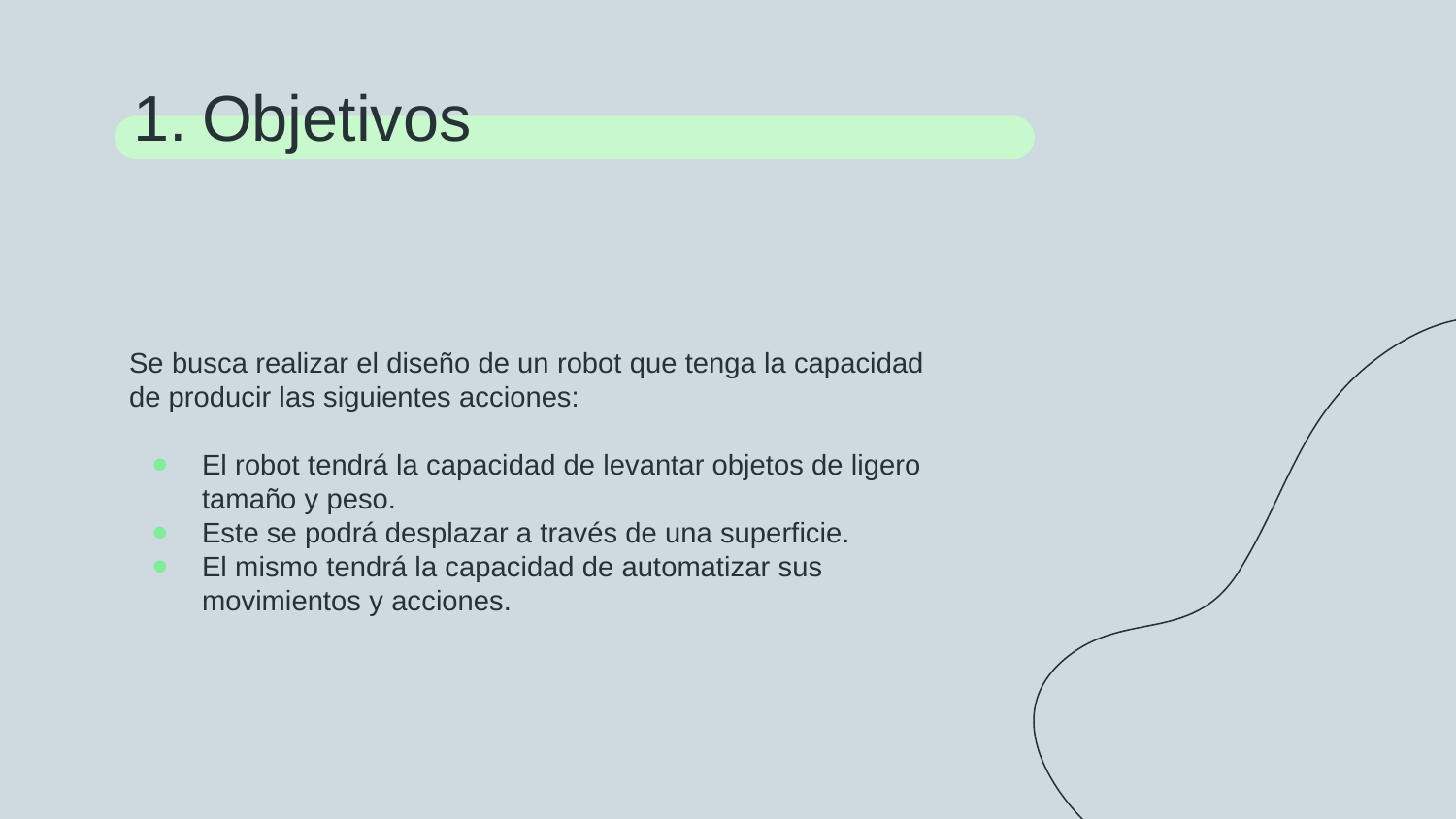

# Objetivos
Se busca realizar el diseño de un robot que tenga la capacidad de producir las siguientes acciones:

El robot tendrá la capacidad de levantar objetos de ligero tamaño y peso.
Este se podrá desplazar a través de una superficie.
El mismo tendrá la capacidad de automatizar sus movimientos y acciones.